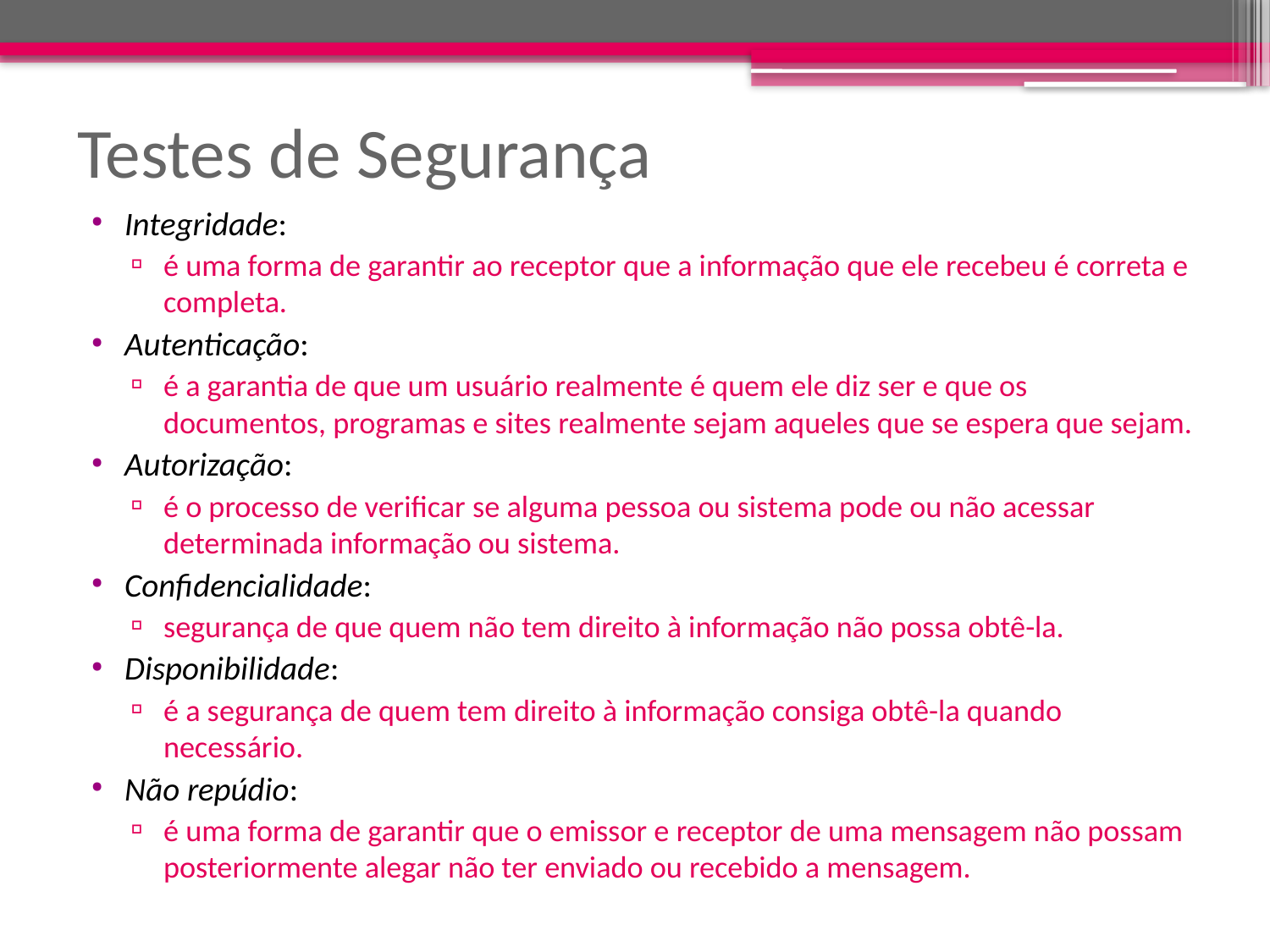

# Testes de Segurança
Integridade:
é uma forma de garantir ao receptor que a informação que ele recebeu é correta e completa.
Autenticação:
é a garantia de que um usuário realmente é quem ele diz ser e que os documentos, programas e sites realmente sejam aqueles que se espera que sejam.
Autorização:
é o processo de verificar se alguma pessoa ou sistema pode ou não acessar determinada informação ou sistema.
Confidencialidade:
segurança de que quem não tem direito à informação não possa obtê-la.
Disponibilidade:
é a segurança de quem tem direito à informação consiga obtê-la quando necessário.
Não repúdio:
é uma forma de garantir que o emissor e receptor de uma mensagem não possam posteriormente alegar não ter enviado ou recebido a mensagem.